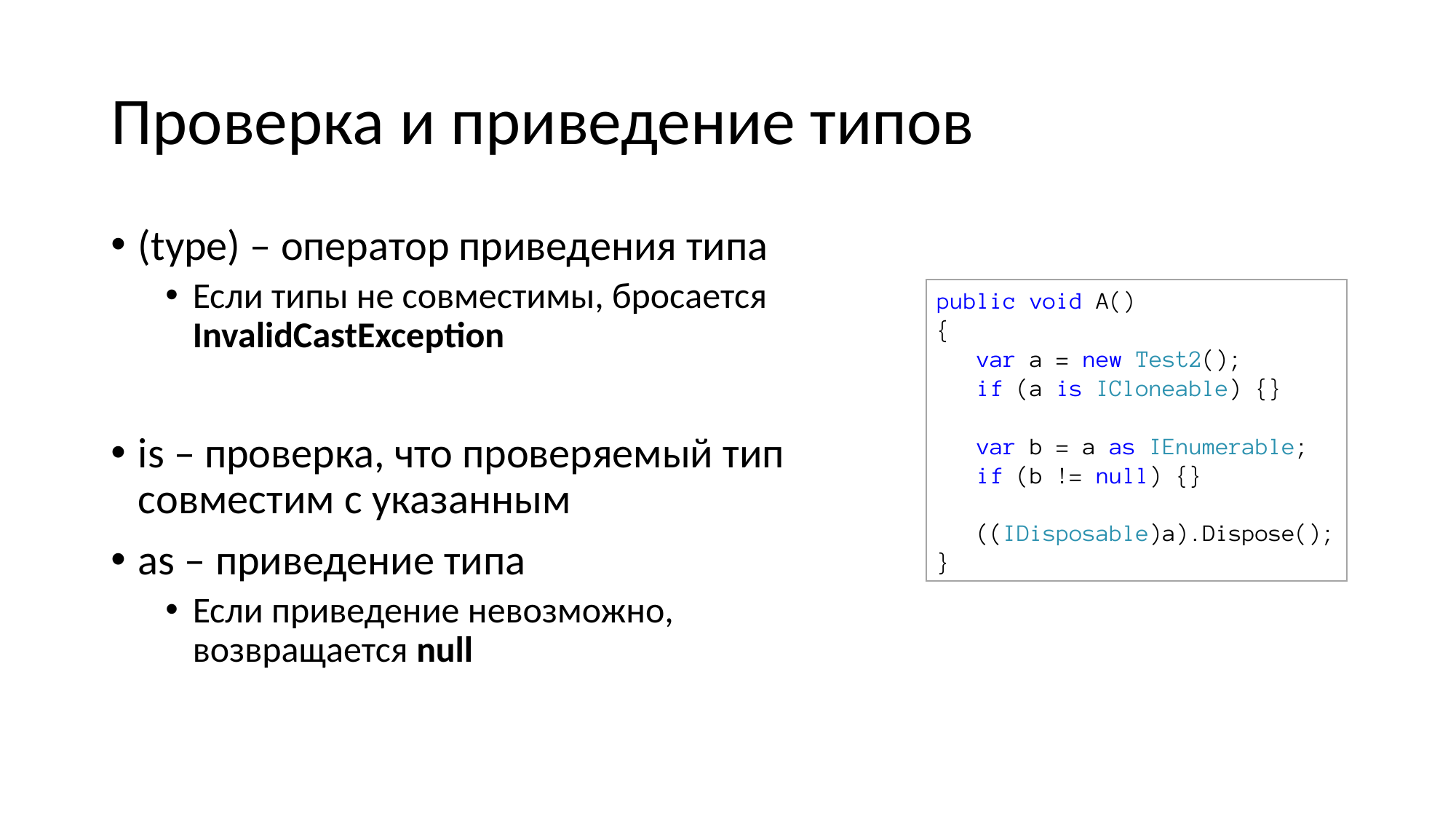

# Проверка и приведение типов
(type) – оператор приведения типа
Если типы не совместимы, бросается InvalidCastException

is – проверка, что проверяемый тип совместим с указанным
as – приведение типа
Если приведение невозможно, возвращается null

public void A()
{
   var a = new Test2();
   if (a is ICloneable) {}

   var b = a as IEnumerable;
   if (b != null) {}

   ((IDisposable)a).Dispose();
}